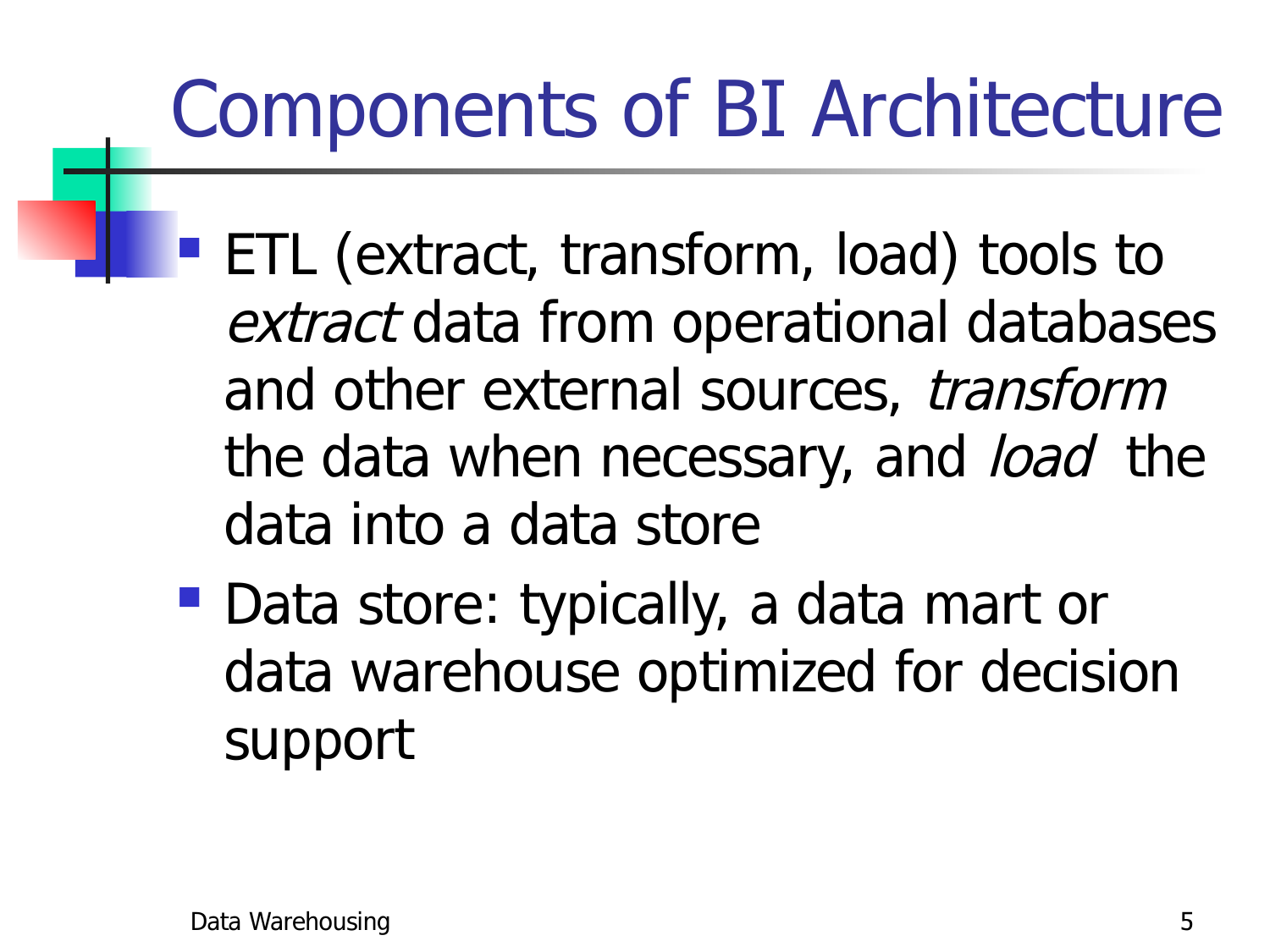

# Components of BI Architecture
ETL (extract, transform, load) tools to extract data from operational databases and other external sources, transform the data when necessary, and load  the data into a data store
Data store: typically, a data mart or data warehouse optimized for decision support
Data Warehousing
5